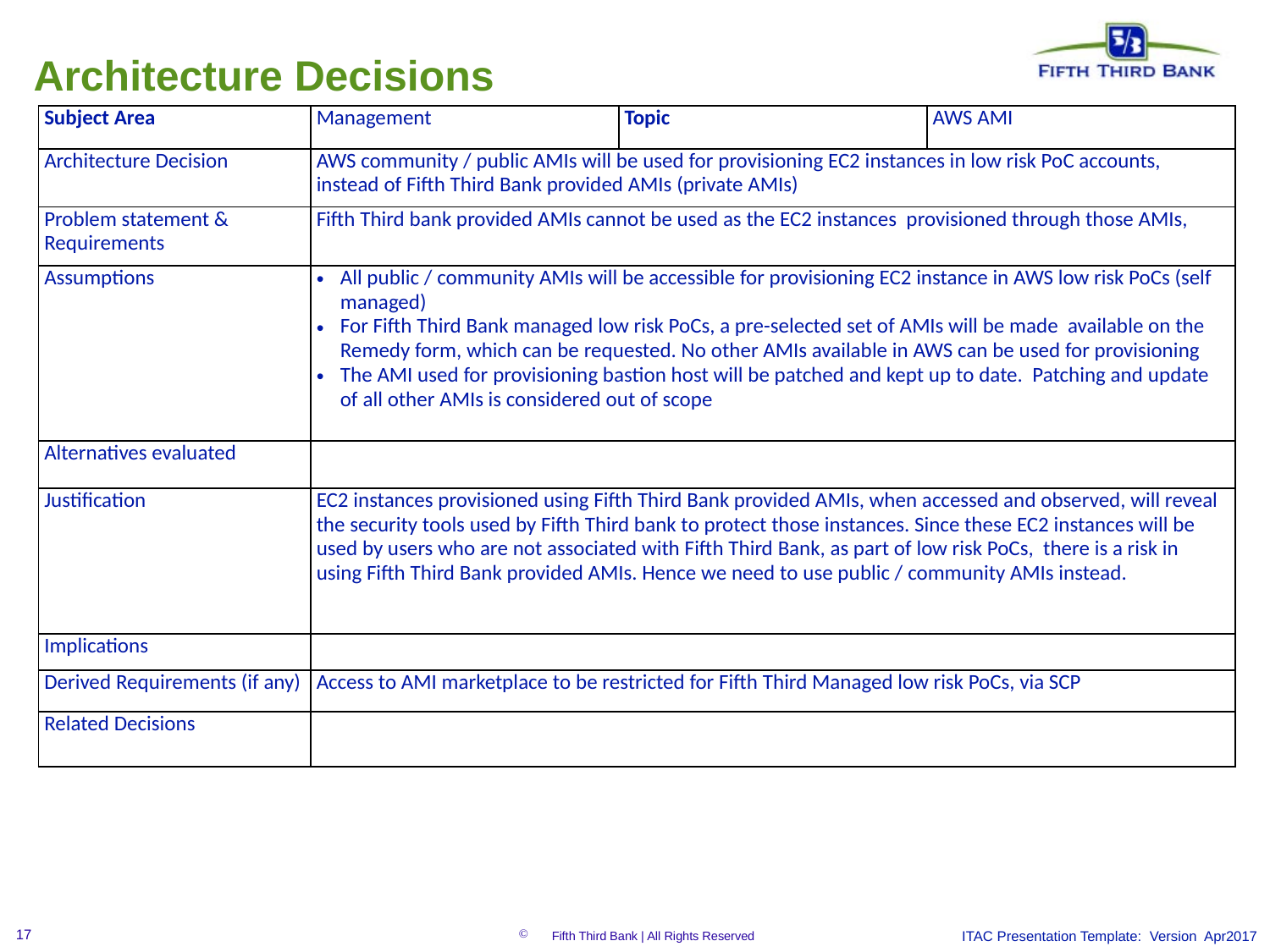

Architecture Decisions
| Subject Area | Management | Topic | AWS AMI |
| --- | --- | --- | --- |
| Architecture Decision | AWS community / public AMIs will be used for provisioning EC2 instances in low risk PoC accounts, instead of Fifth Third Bank provided AMIs (private AMIs) |  |  |
| Problem statement & Requirements | Fifth Third bank provided AMIs cannot be used as the EC2 instances provisioned through those AMIs, |  |  |
| Assumptions | All public / community AMIs will be accessible for provisioning EC2 instance in AWS low risk PoCs (self managed) For Fifth Third Bank managed low risk PoCs, a pre-selected set of AMIs will be made available on the Remedy form, which can be requested. No other AMIs available in AWS can be used for provisioning The AMI used for provisioning bastion host will be patched and kept up to date. Patching and update of all other AMIs is considered out of scope |  |  |
| Alternatives evaluated |  |  |  |
| Justification | EC2 instances provisioned using Fifth Third Bank provided AMIs, when accessed and observed, will reveal the security tools used by Fifth Third bank to protect those instances. Since these EC2 instances will be used by users who are not associated with Fifth Third Bank, as part of low risk PoCs, there is a risk in using Fifth Third Bank provided AMIs. Hence we need to use public / community AMIs instead. |  |  |
| Implications |  |  |  |
| Derived Requirements (if any) | Access to AMI marketplace to be restricted for Fifth Third Managed low risk PoCs, via SCP |  |  |
| Related Decisions |  |  |  |
ITAC Presentation Template:  Version  Apr2017